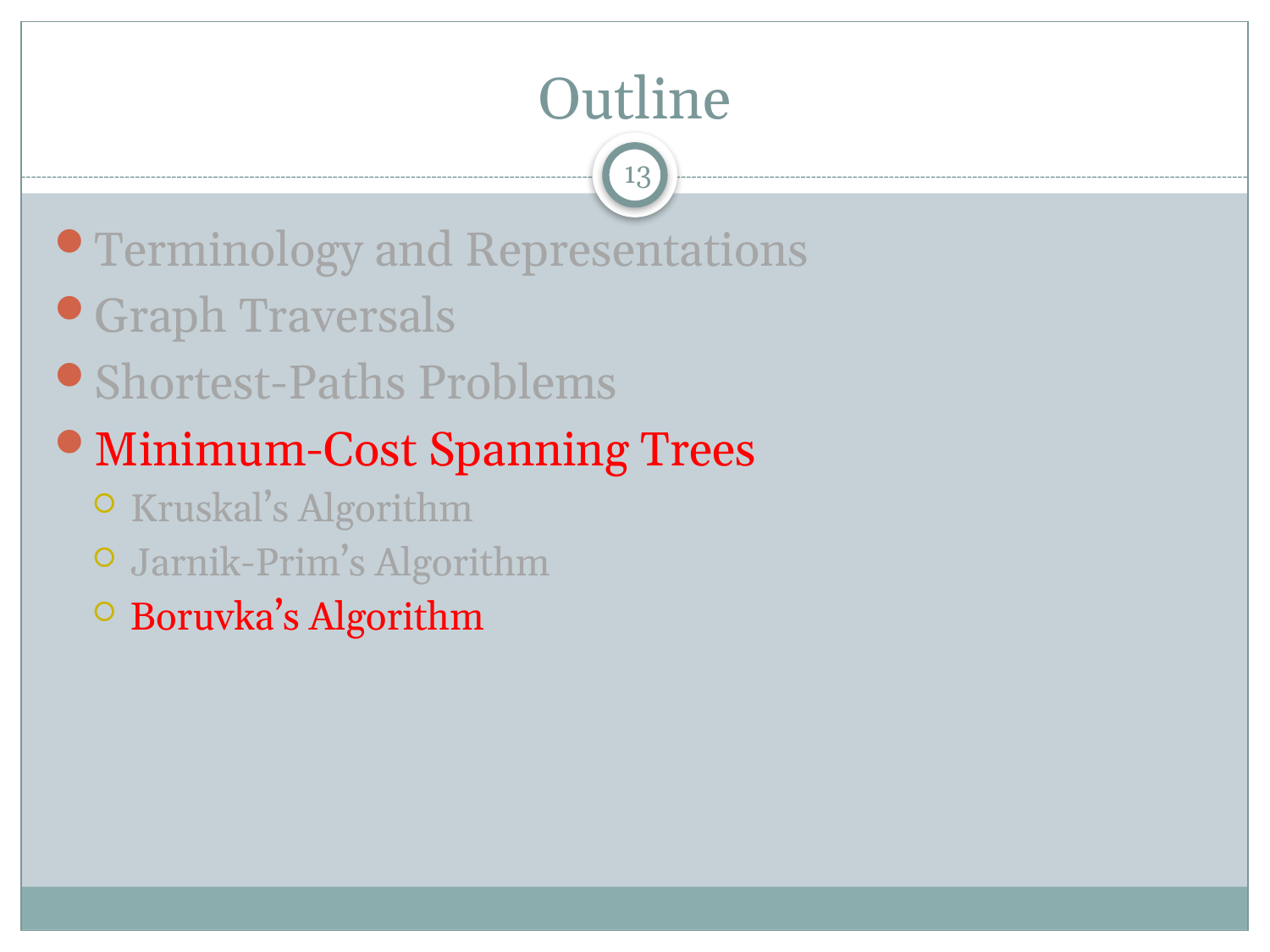

# Outline
13
Terminology and Representations
Graph Traversals
Shortest-Paths Problems
Minimum-Cost Spanning Trees
Kruskal’s Algorithm
Jarnik-Prim’s Algorithm
Boruvka’s Algorithm